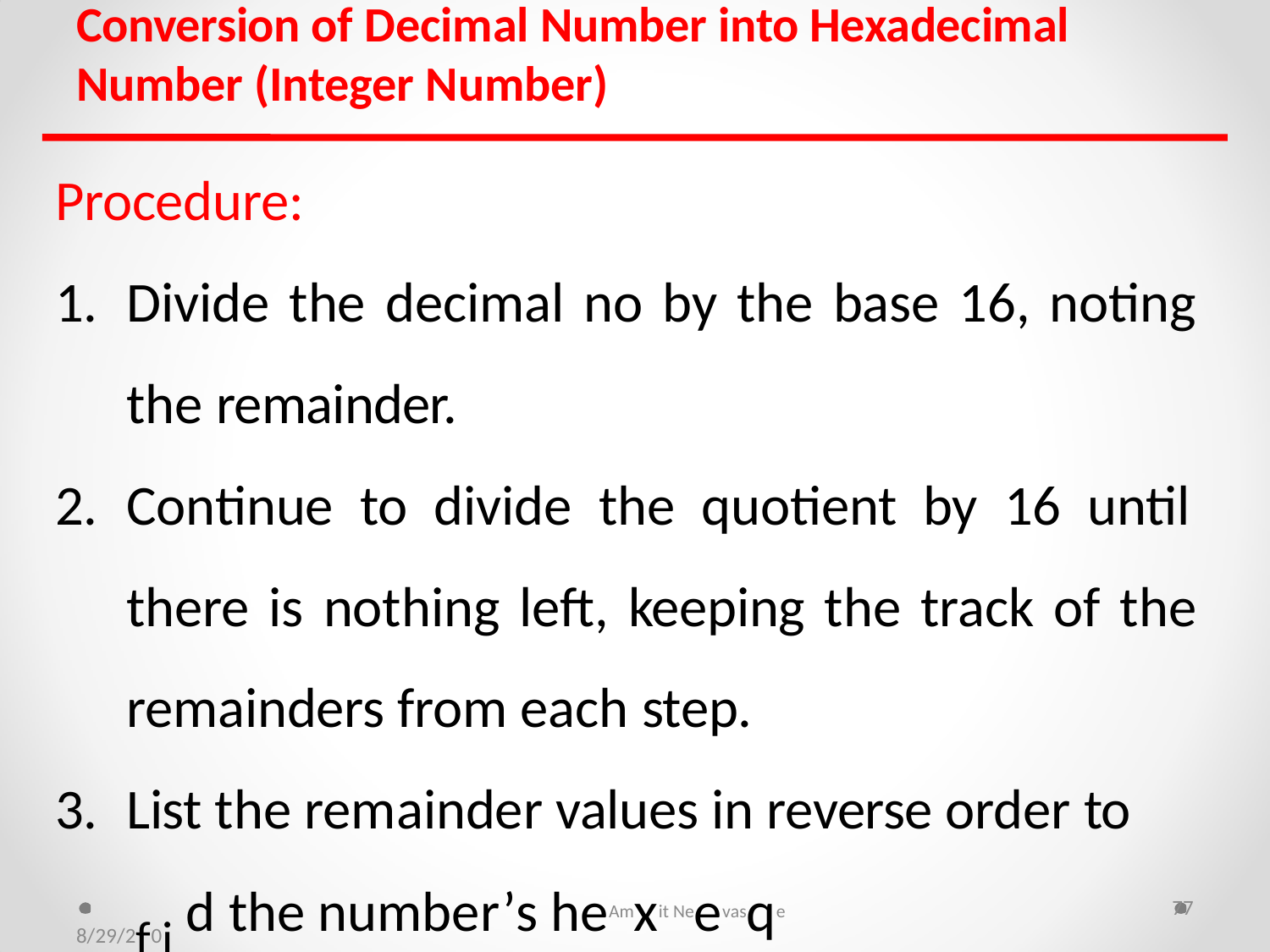

# Conversion of Decimal Number into Hexadecimal  Number (Integer Number)
Procedure:
Divide the decimal no by the base 16, noting  the remainder.
Continue to divide the quotient by 16 until  there is nothing left, keeping the track of the  remainders from each step.
List the remainder values in reverse order to

8/29/2f0i1n7
d the number’s heAmxit Neevasqe  uivalent
77